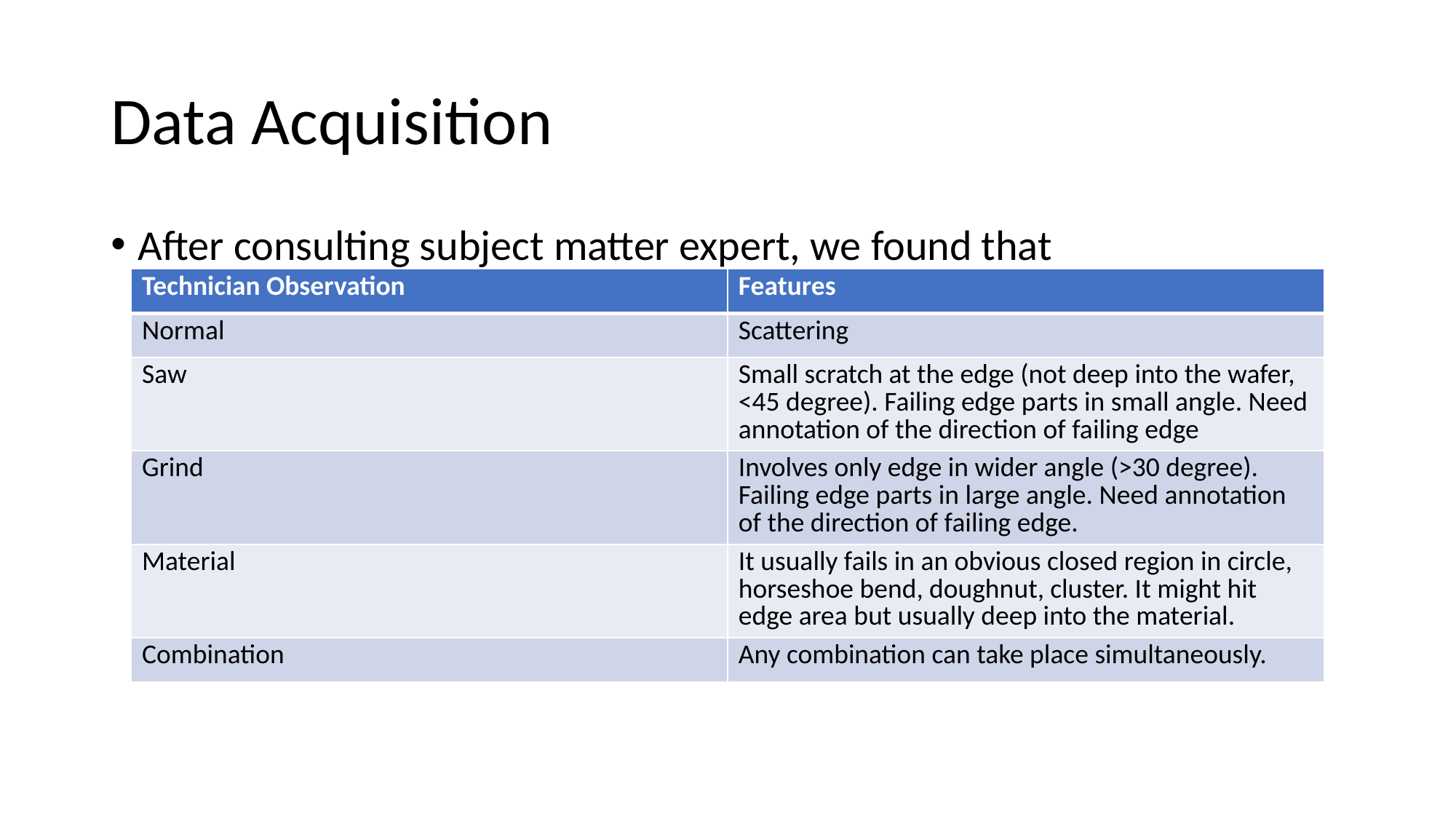

# Data Acquisition
After consulting subject matter expert, we found that

| Technician Observation | Features |
| --- | --- |
| Normal | Scattering |
| Saw | Small scratch at the edge (not deep into the wafer, <45 degree). Failing edge parts in small angle. Need annotation of the direction of failing edge |
| Grind | Involves only edge in wider angle (>30 degree). Failing edge parts in large angle. Need annotation of the direction of failing edge. |
| Material | It usually fails in an obvious closed region in circle, horseshoe bend, doughnut, cluster. It might hit edge area but usually deep into the material. |
| Combination | Any combination can take place simultaneously. |